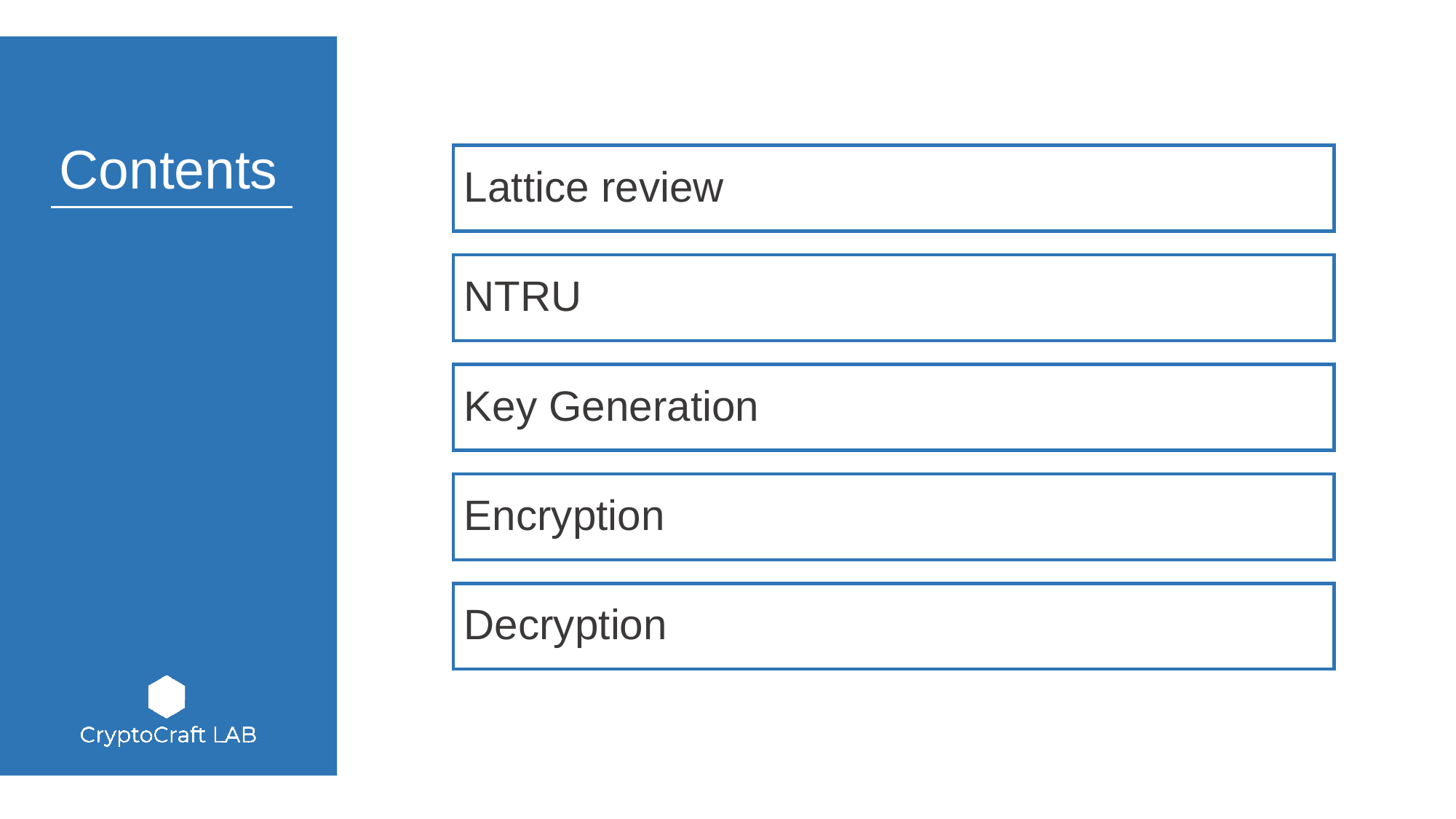

Lattice review
NTRU
Key Generation
Encryption
Decryption